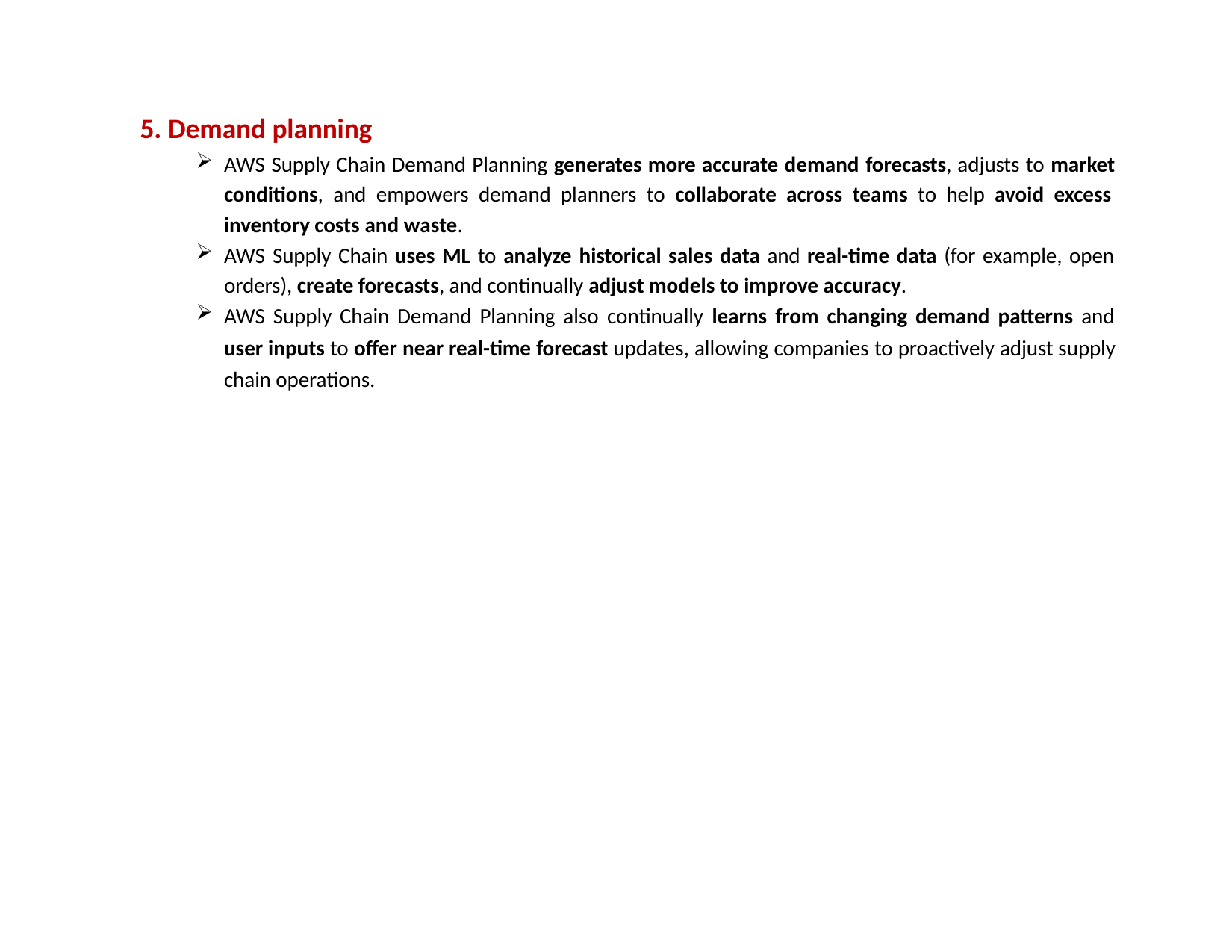

# 5. Demand planning
AWS Supply Chain Demand Planning generates more accurate demand forecasts, adjusts to market  conditions, and empowers demand planners to collaborate across teams to help avoid excess  inventory costs and waste.
AWS Supply Chain uses ML to analyze historical sales data and real-time data (for example, open  orders), create forecasts, and continually adjust models to improve accuracy.
AWS Supply Chain Demand Planning also continually learns from changing demand patterns and
user inputs to offer near real-time forecast updates, allowing companies to proactively adjust supply  chain operations.